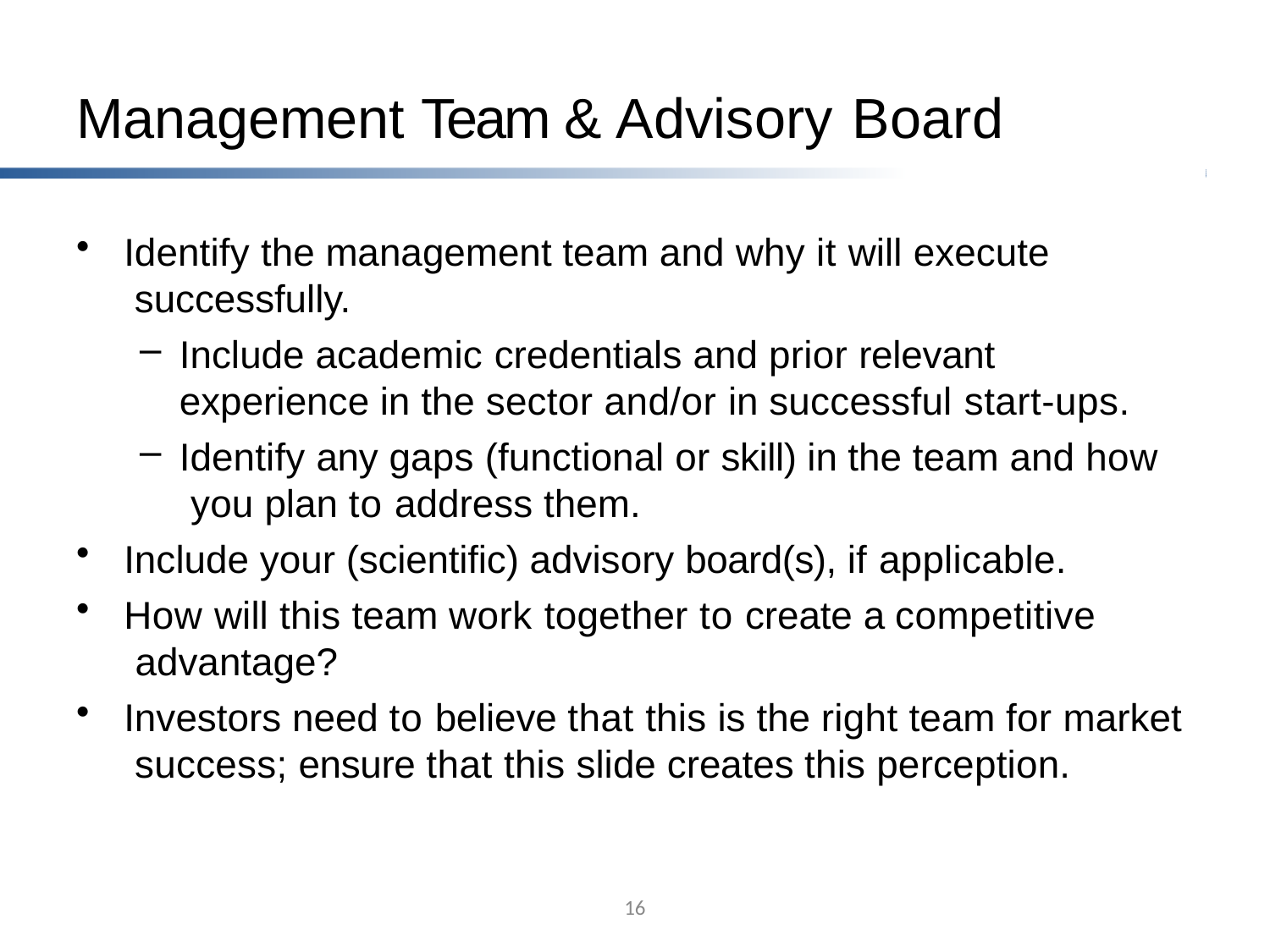

# Management Team & Advisory Board

Identify the management team and why it will execute  successfully.
Include academic credentials and prior relevant  experience in the sector and/or in successful start-ups.
Identify any gaps (functional or skill) in the team and how  you plan to address them.
Include your (scientific) advisory board(s), if applicable.
How will this team work together to create a competitive  advantage?
Investors need to believe that this is the right team for market  success; ensure that this slide creates this perception.
16